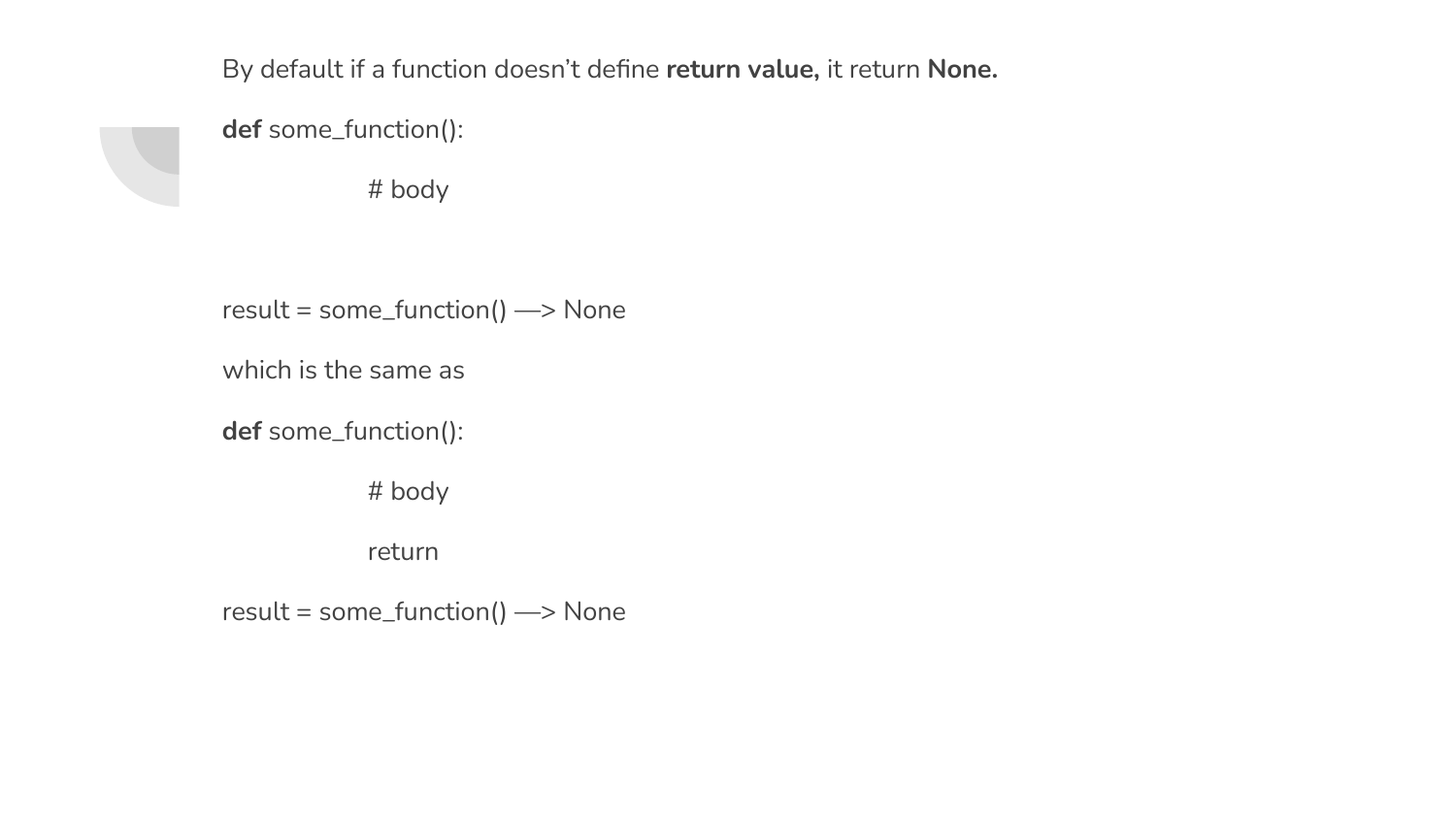

By default if a function doesn’t define return value, it return None.
def some_function():
	# body

result = some_function() —> None
which is the same as
def some_function():
	# body
	return
result = some_function() —> None